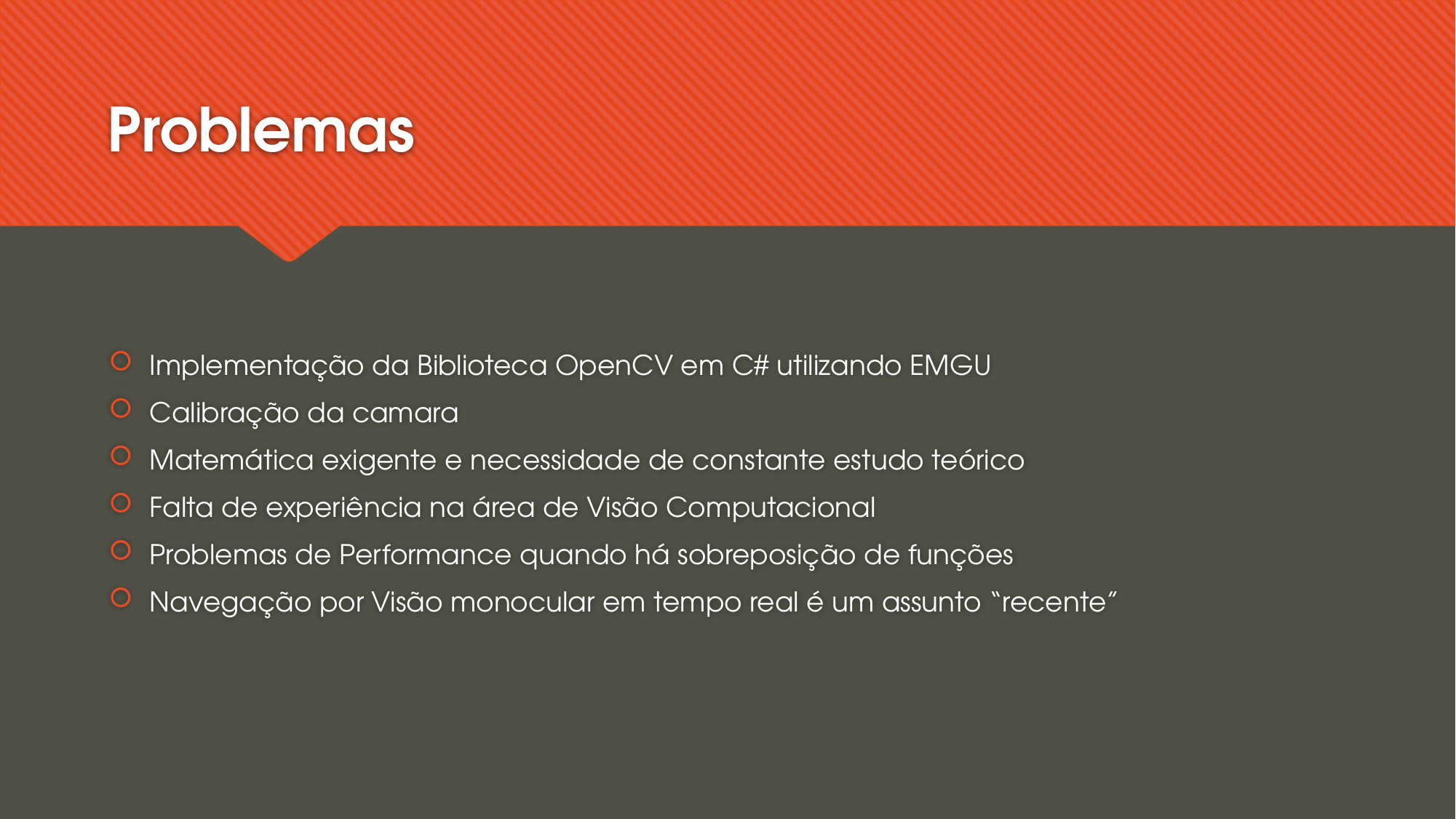

# Problemas
Implementação da Biblioteca OpenCV em C# utilizando EMGU
Calibração da camara
Matemática exigente e necessidade de constante estudo teórico
Falta de experiência na área de Visão Computacional
Problemas de Performance quando há sobreposição de funções
Navegação por Visão monocular em tempo real é um assunto “recente”